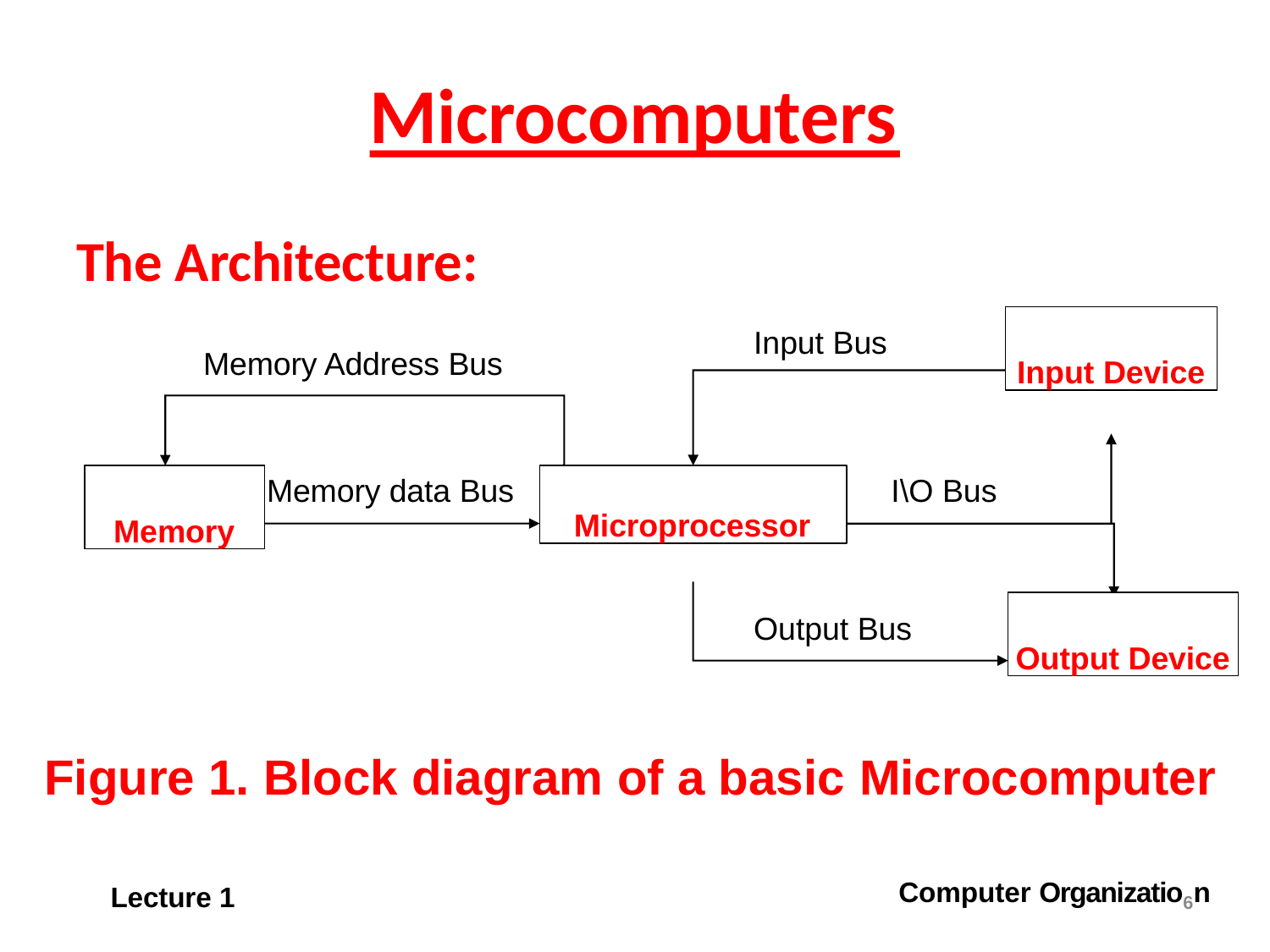

# Microcomputers

The Architecture:

Input Device
Input Bus
Memory Address Bus

Memory

Microprocessor
Memory data Bus
I\O Bus

Output Device
Output Bus
Figure 1. Block diagram of a basic Microcomputer
Lecture 1
Computer Organizatio6n